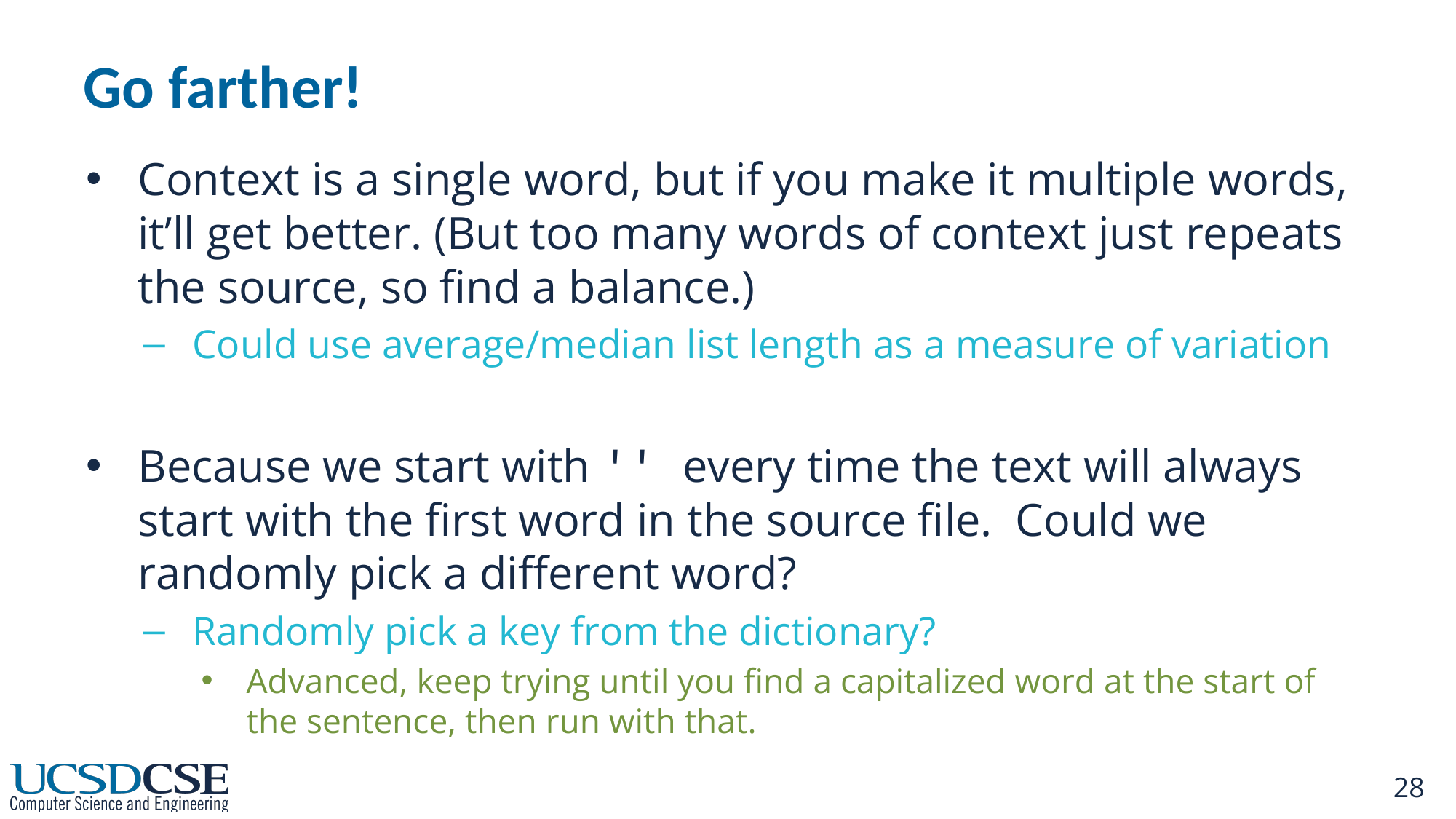

# Go farther!
Context is a single word, but if you make it multiple words, it’ll get better. (But too many words of context just repeats the source, so find a balance.)
Could use average/median list length as a measure of variation

Because we start with '' every time the text will always start with the first word in the source file.  Could we randomly pick a different word?
Randomly pick a key from the dictionary?
Advanced, keep trying until you find a capitalized word at the start of the sentence, then run with that.